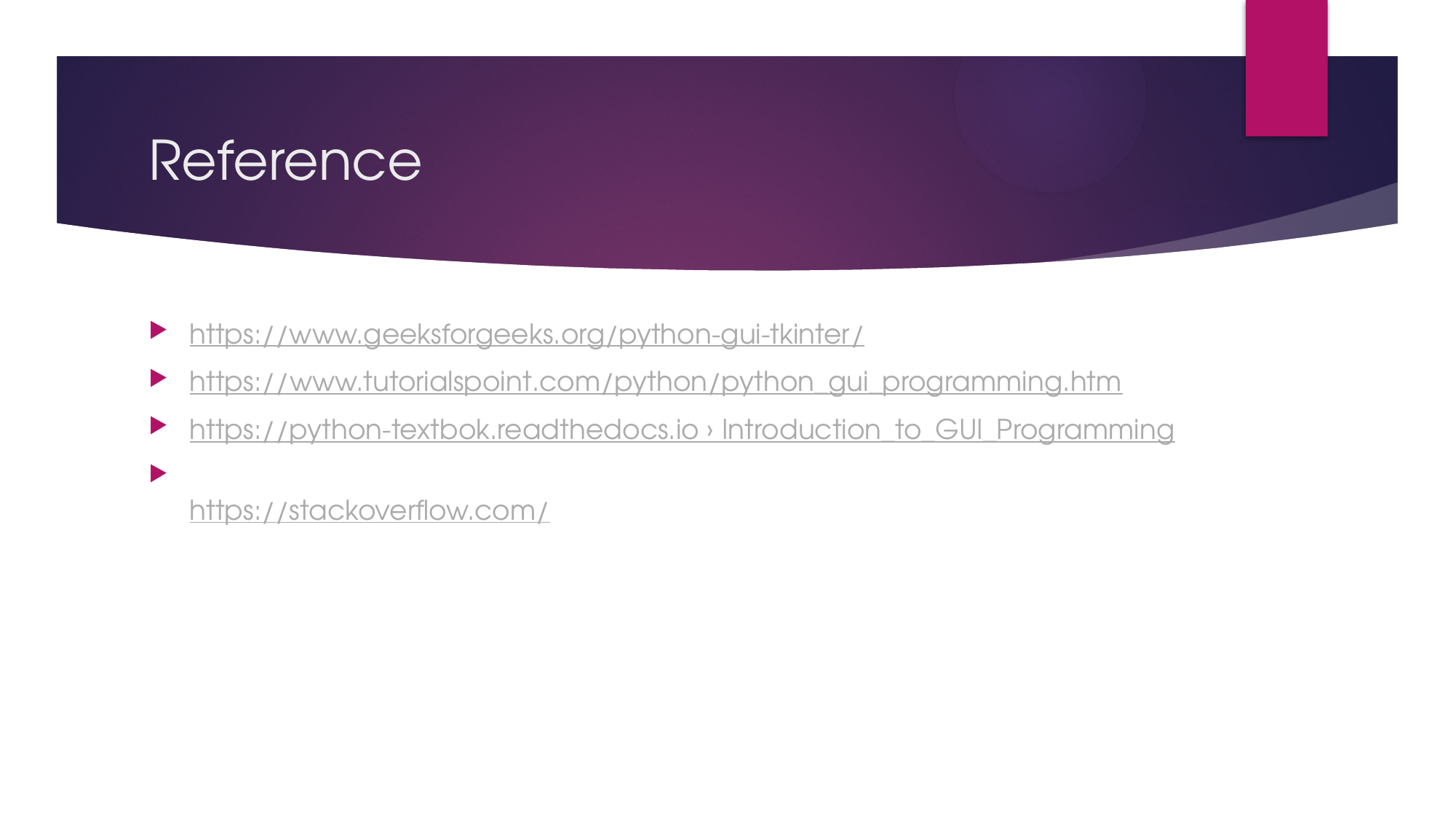

# Reference
https://www.geeksforgeeks.org/python-gui-tkinter/
https://www.tutorialspoint.com/python/python_gui_programming.htm
https://python-textbok.readthedocs.io › Introduction_to_GUI_Programming
https://stackoverflow.com/